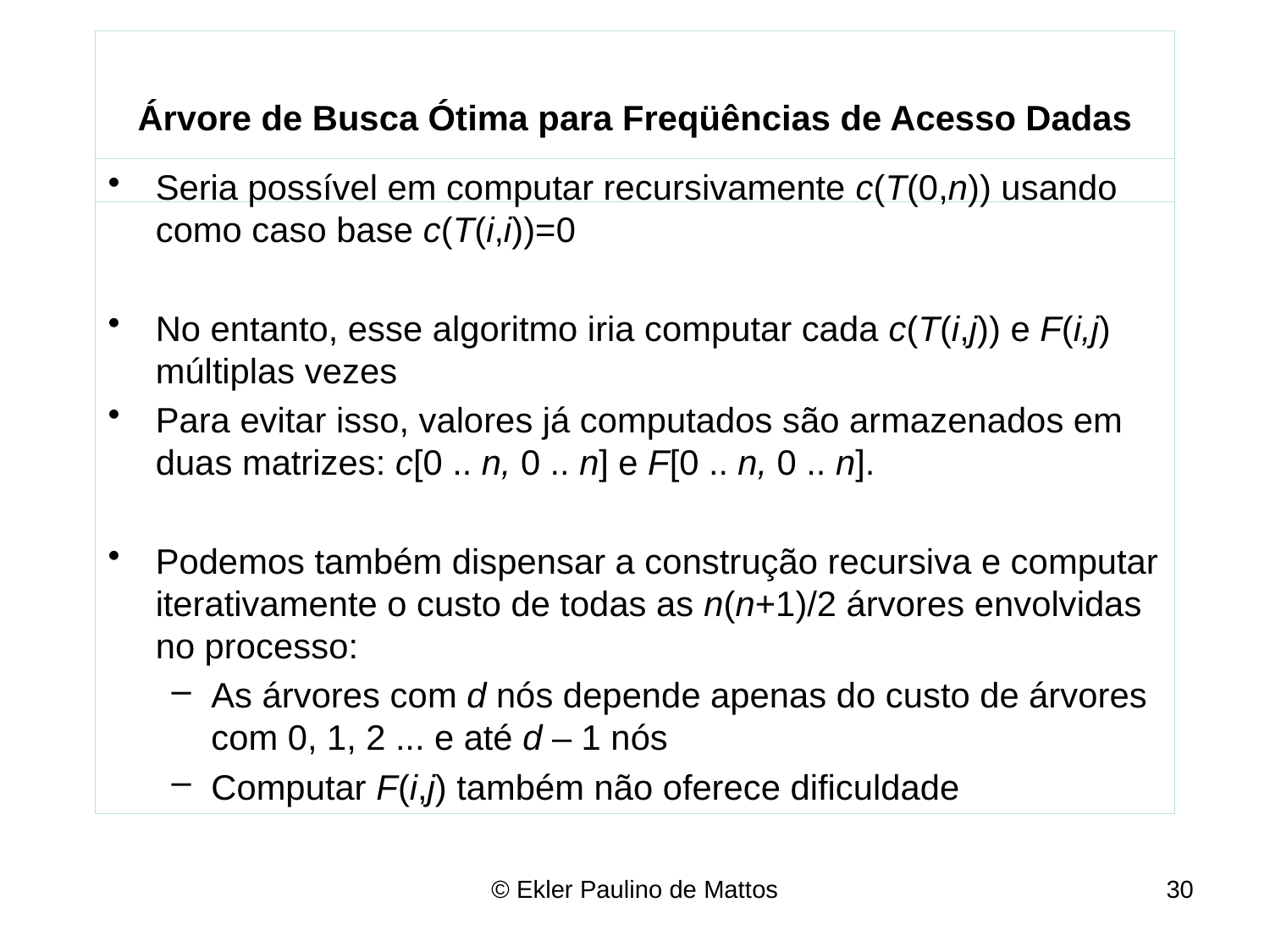

# Árvore de Busca Ótima para Freqüências de Acesso Dadas
Seria possível em computar recursivamente c(T(0,n)) usando como caso base c(T(i,i))=0

No entanto, esse algoritmo iria computar cada c(T(i,j)) e F(i,j) múltiplas vezes
Para evitar isso, valores já computados são armazenados em duas matrizes: c[0 .. n, 0 .. n] e F[0 .. n, 0 .. n].

Podemos também dispensar a construção recursiva e computar iterativamente o custo de todas as n(n+1)/2 árvores envolvidas no processo:
As árvores com d nós depende apenas do custo de árvores com 0, 1, 2 ... e até d – 1 nós
Computar F(i,j) também não oferece dificuldade
© Ekler Paulino de Mattos
30